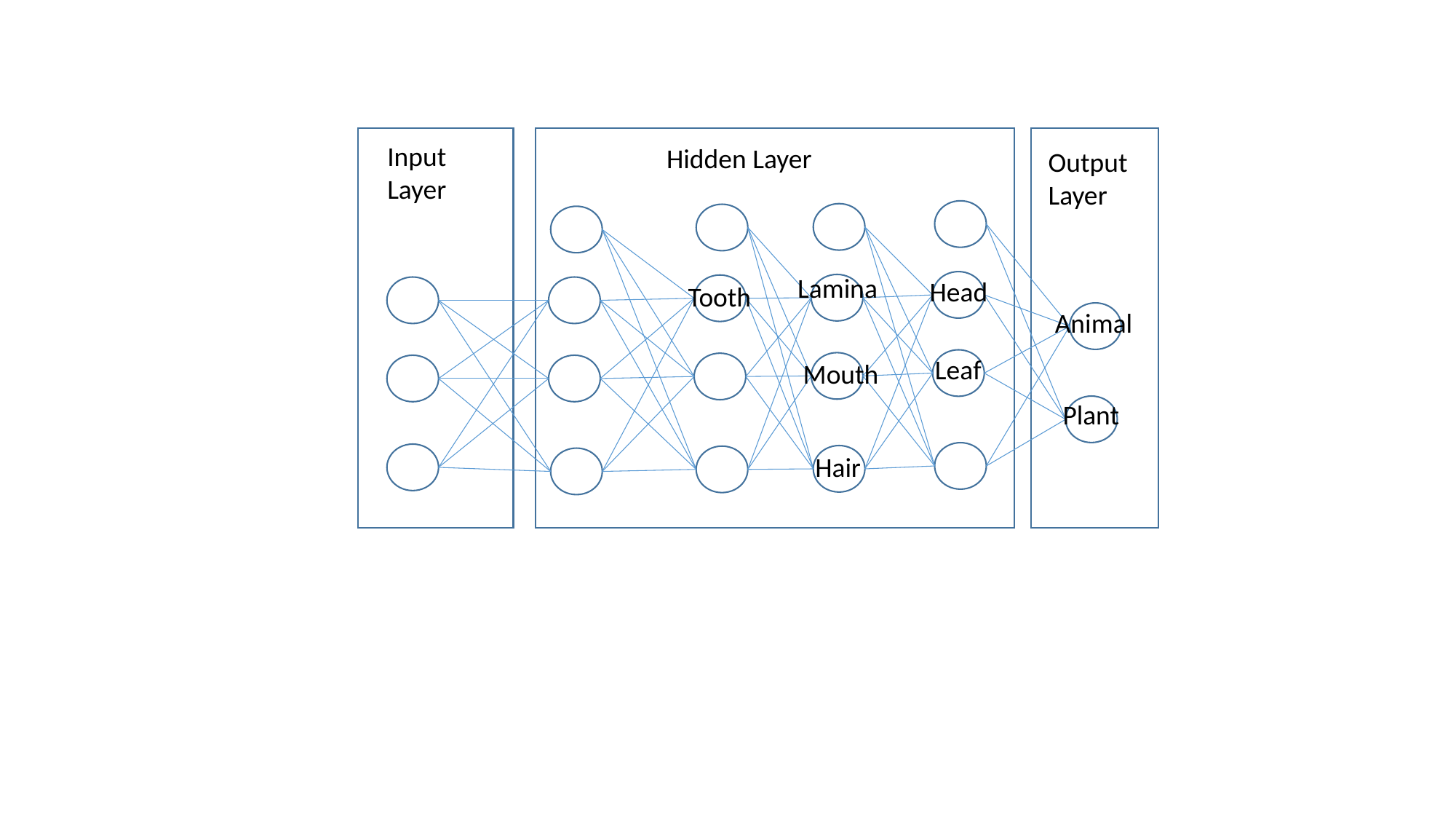

Input
Layer
Hidden Layer
Output
Layer

Lamina
Head

Tooth

Animal

Leaf

Mouth

Plant

Hair